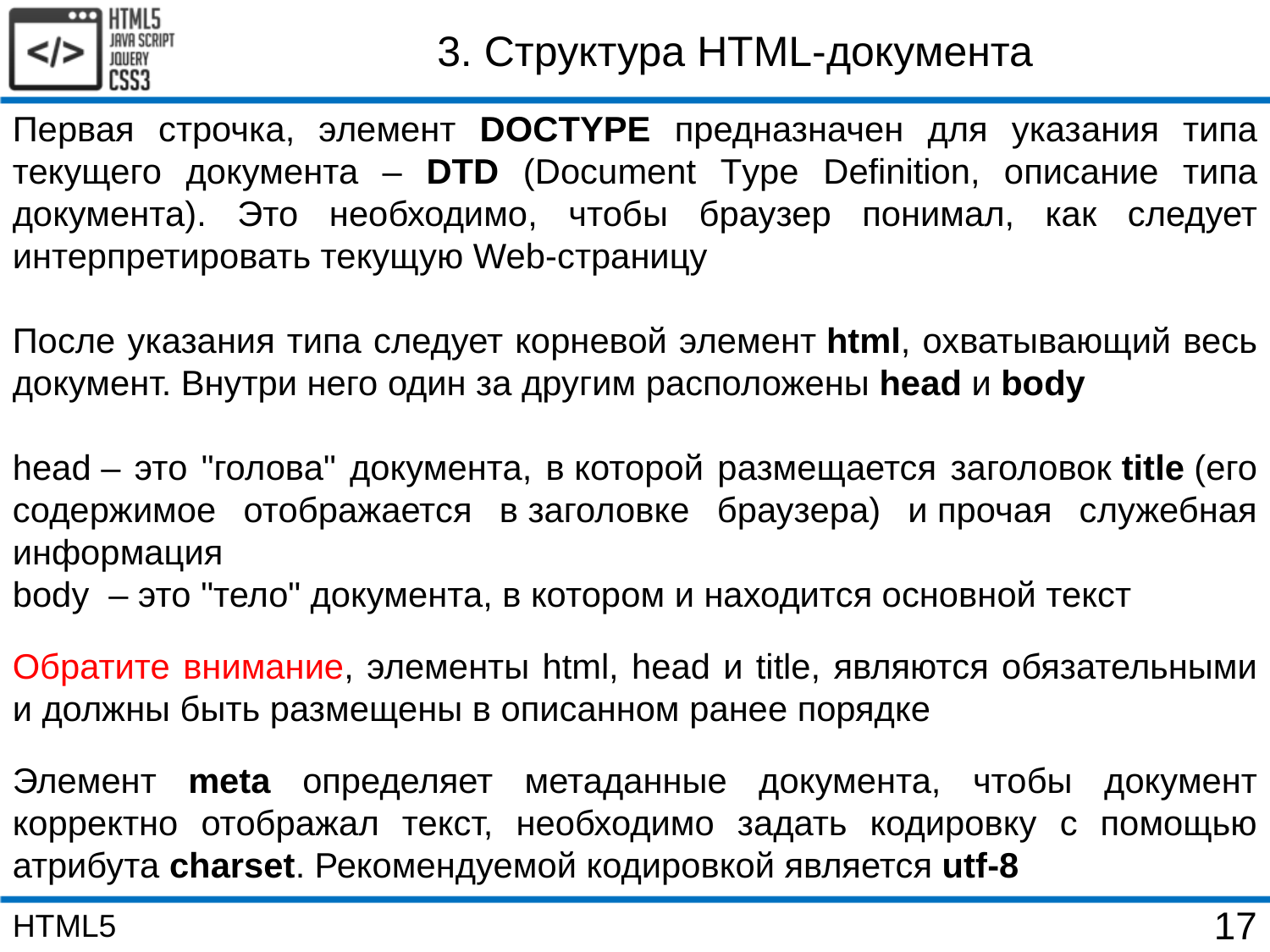

3. Структура HTML-документа
Первая строчка, элемент DOCTYPE предназначен для указания типа текущего документа – DTD (Document Type Definition, описание типа документа). Это необходимо, чтобы браузер понимал, как следует интерпретировать текущую Web-страницу

После указания типа следует корневой элемент html, охватывающий весь документ. Внутри него один за другим расположены head и body

head – это "голова" документа, в которой размещается заголовок title (его содержимое отображается в заголовке браузера) и прочая служебная информация
body  – это "тело" документа, в котором и находится основной текст

Обратите внимание, элементы html, head и title, являются обязательными и должны быть размещены в описанном ранее порядке

Элемент meta определяет метаданные документа, чтобы документ корректно отображал текст, необходимо задать кодировку с помощью атрибута charset. Рекомендуемой кодировкой является utf-8
HTML5
17